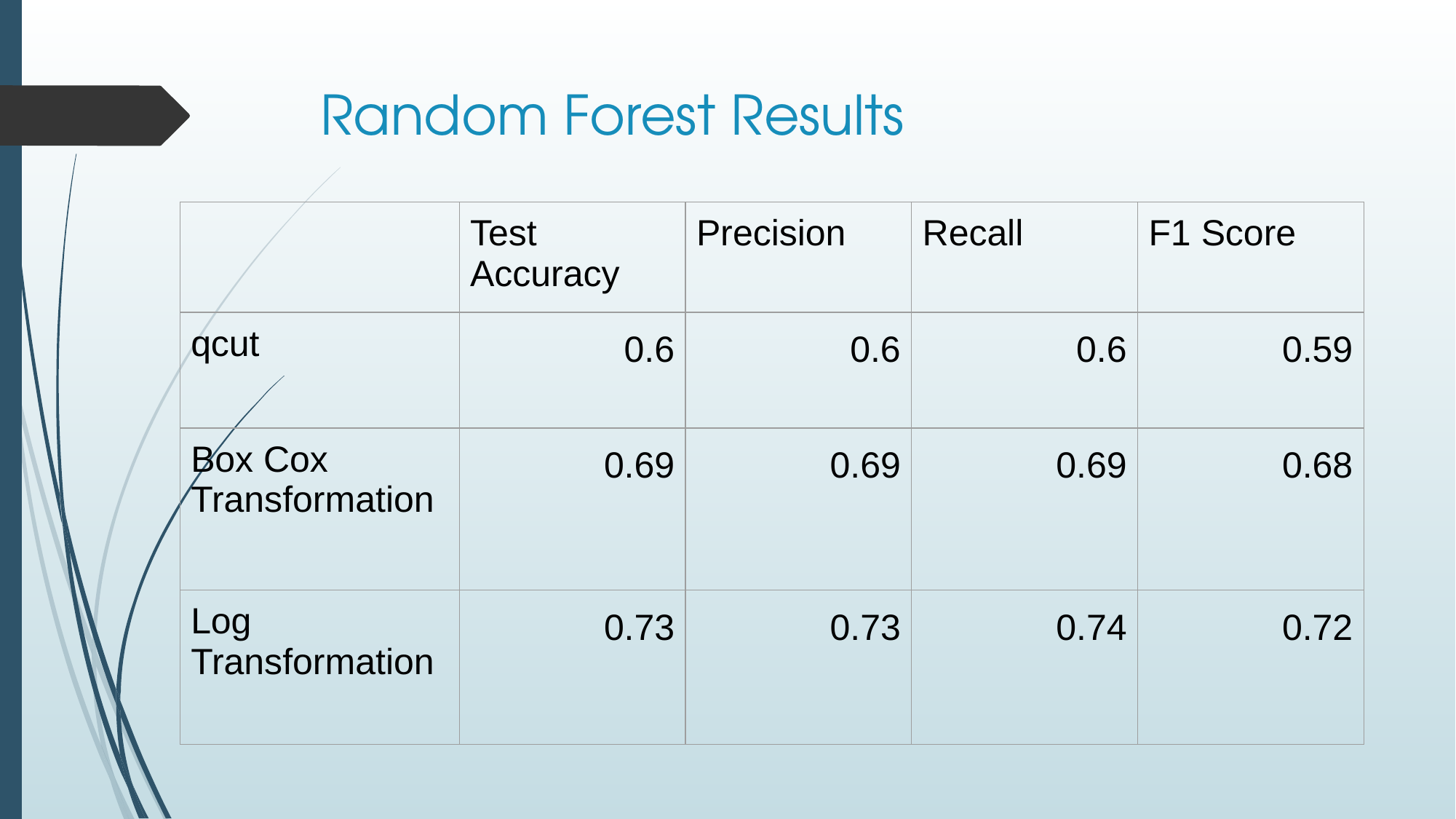

# Random Forest Results
|  | Test Accuracy | Precision | Recall | F1 Score |
| --- | --- | --- | --- | --- |
| qcut | 0.6 | 0.6 | 0.6 | 0.59 |
| Box Cox Transformation | 0.69 | 0.69 | 0.69 | 0.68 |
| Log Transformation | 0.73 | 0.73 | 0.74 | 0.72 |